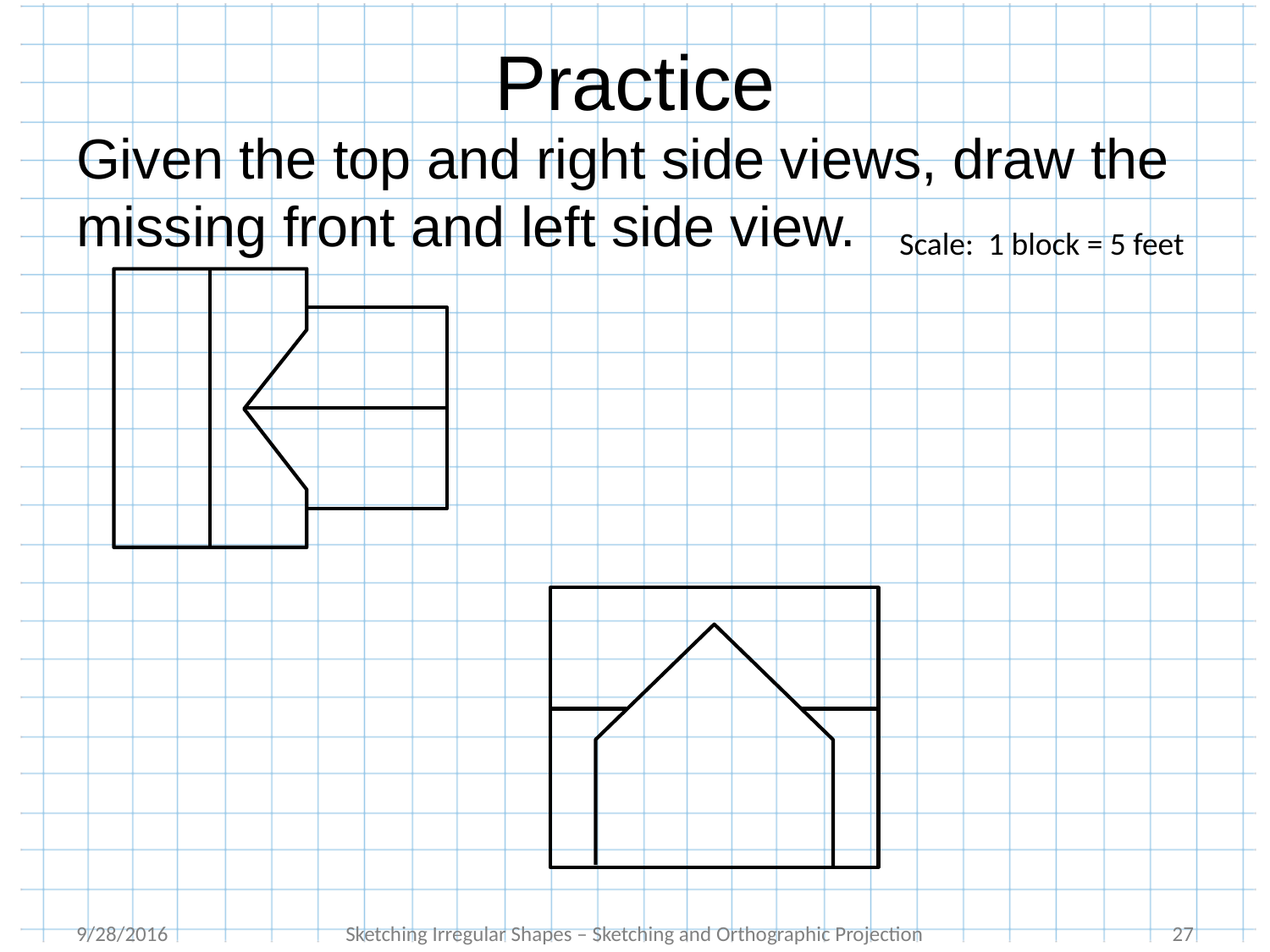

# Practice
Given the top and right side views, draw the missing front and left side view.
Scale:  1 block = 5 feet

9/28/2016
Sketching Irregular Shapes – Sketching and Orthographic Projection
27